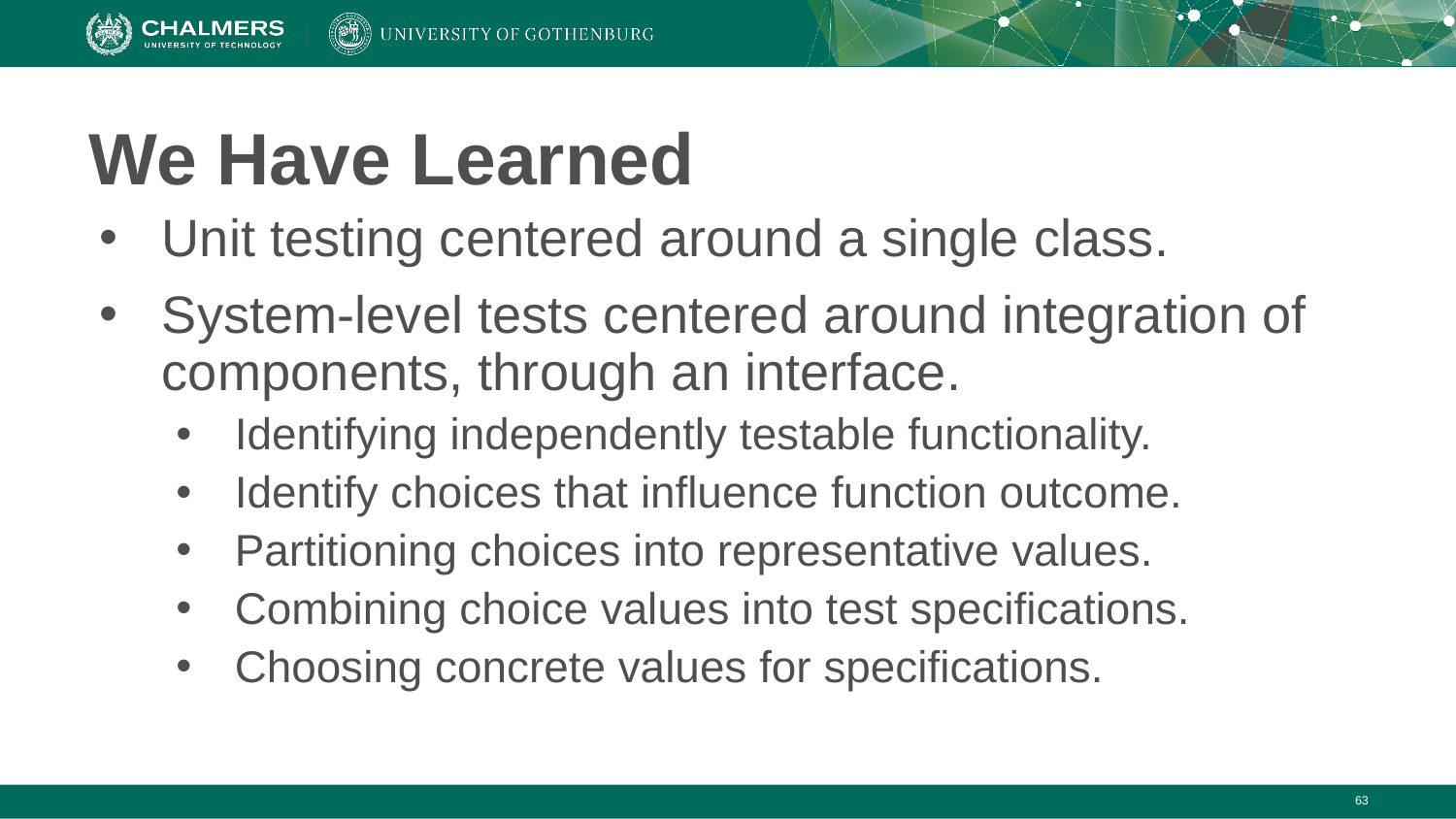

# We Have Learned
Unit testing centered around a single class.
System-level tests centered around integration of components, through an interface.
Identifying independently testable functionality.
Identify choices that influence function outcome.
Partitioning choices into representative values.
Combining choice values into test specifications.
Choosing concrete values for specifications.
63